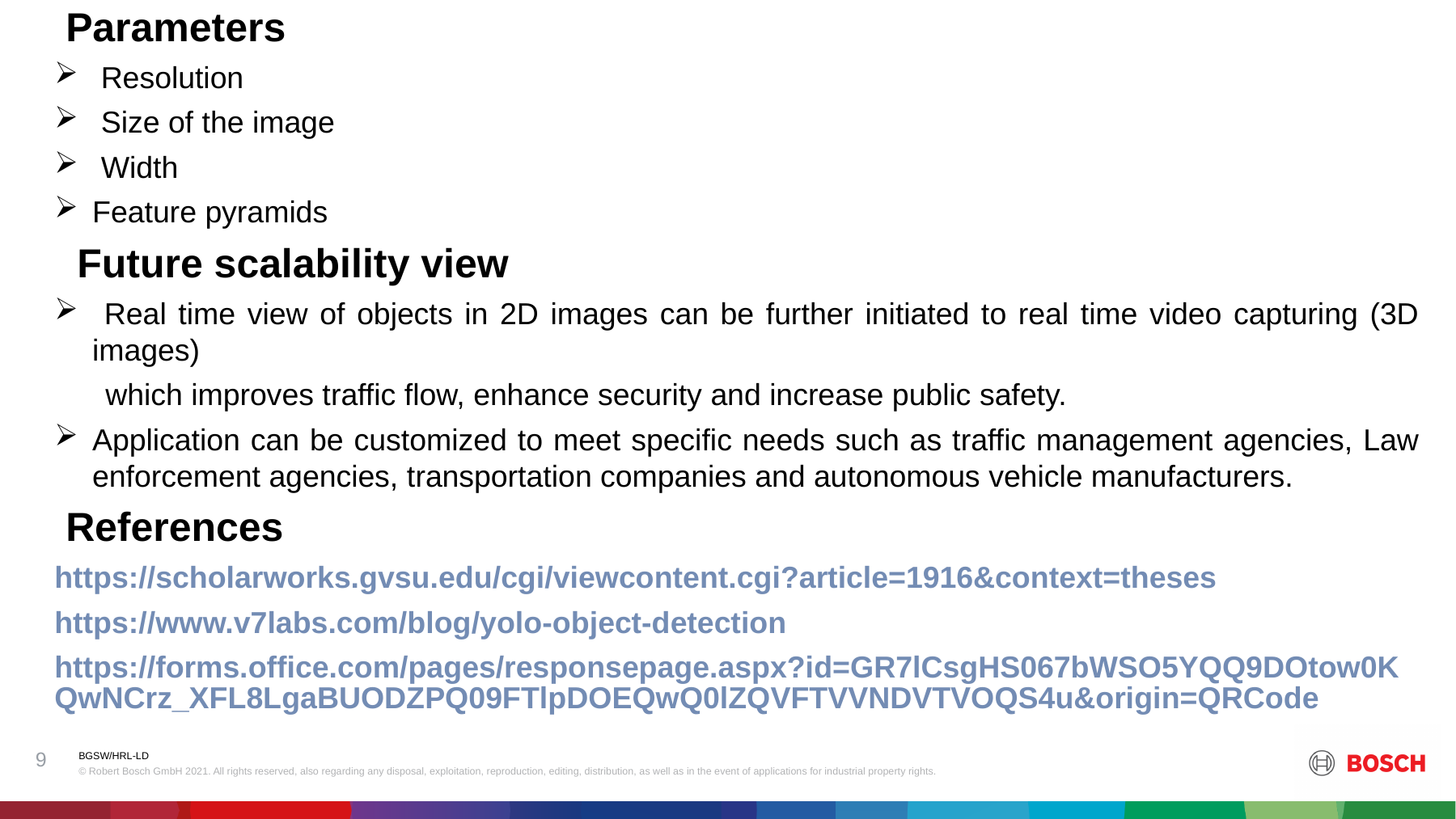

Parameters
 Resolution
 Size of the image
 Width
Feature pyramids
  Future scalability view
 Real time view of objects in 2D images can be further initiated to real time video capturing (3D images)
      which improves traffic flow, enhance security and increase public safety.
Application can be customized to meet specific needs such as traffic management agencies, Law enforcement agencies, transportation companies and autonomous vehicle manufacturers.
 References
https://scholarworks.gvsu.edu/cgi/viewcontent.cgi?article=1916&context=theses
https://www.v7labs.com/blog/yolo-object-detection
https://forms.office.com/pages/responsepage.aspx?id=GR7lCsgHS067bWSO5YQQ9DOtow0KQwNCrz_XFL8LgaBUODZPQ09FTlpDOEQwQ0lZQVFTVVNDVTVOQS4u&origin=QRCode

9